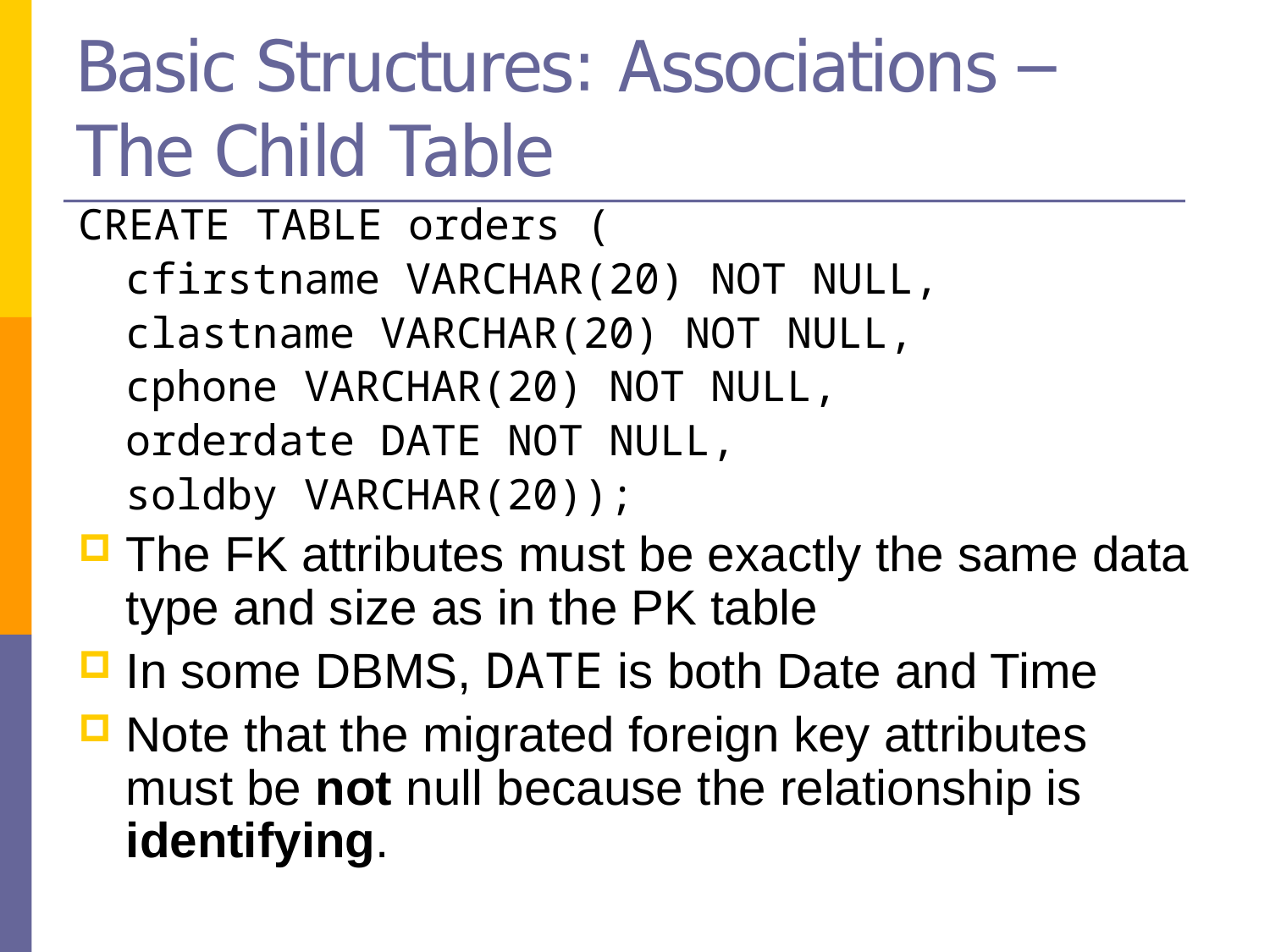

# Basic Structures: Associations – The Child Table
CREATE TABLE orders (
	cfirstname VARCHAR(20) NOT NULL,
	clastname VARCHAR(20) NOT NULL,
	cphone VARCHAR(20) NOT NULL,
	orderdate DATE NOT NULL,
	soldby VARCHAR(20));
The FK attributes must be exactly the same data type and size as in the PK table
In some DBMS, DATE is both Date and Time
Note that the migrated foreign key attributes must be not null because the relationship is identifying.